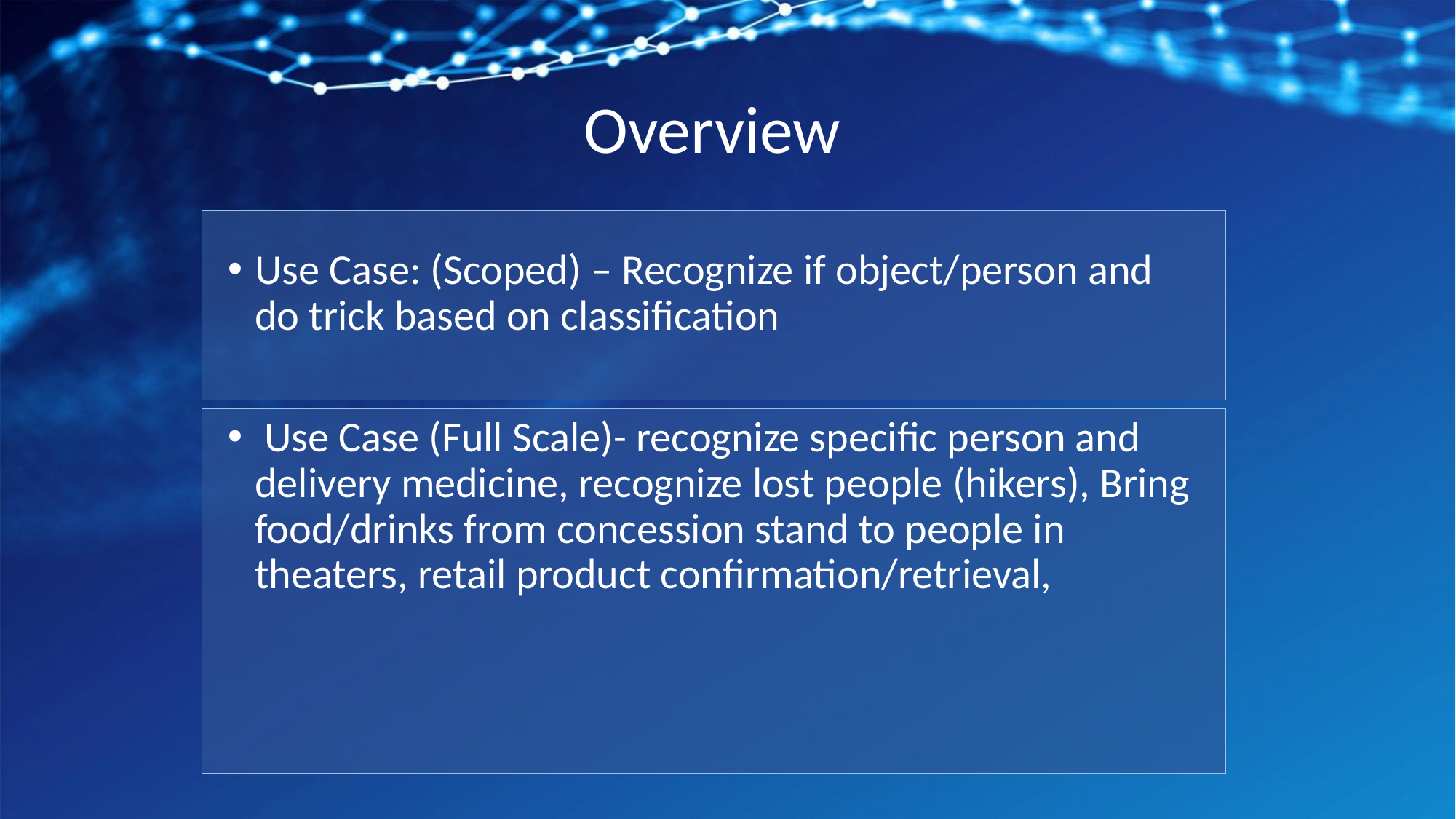

# Overview

Use Case: (Scoped) – Recognize if object/person and do trick based on classification

 Use Case (Full Scale)- recognize specific person and delivery medicine, recognize lost people (hikers), Bring food/drinks from concession stand to people in theaters, retail product confirmation/retrieval,